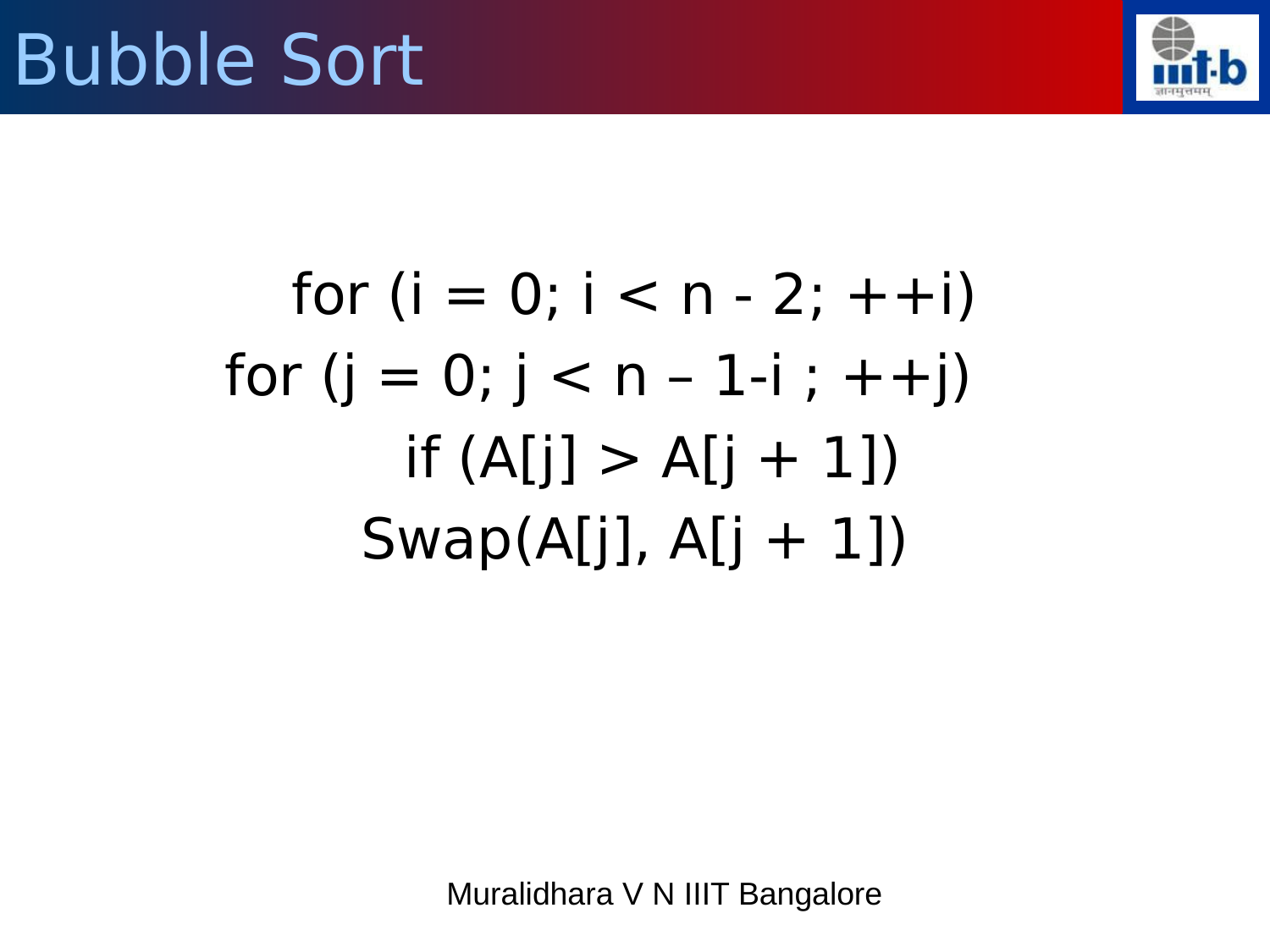

Bubble Sort

 for (i = 0; i < n - 2; ++i)
for (j = 0; j < n – 1-i ; ++j)
  if (A[j] > A[j + 1])
Swap(A[j], A[j + 1])

Muralidhara V N IIIT Bangalore